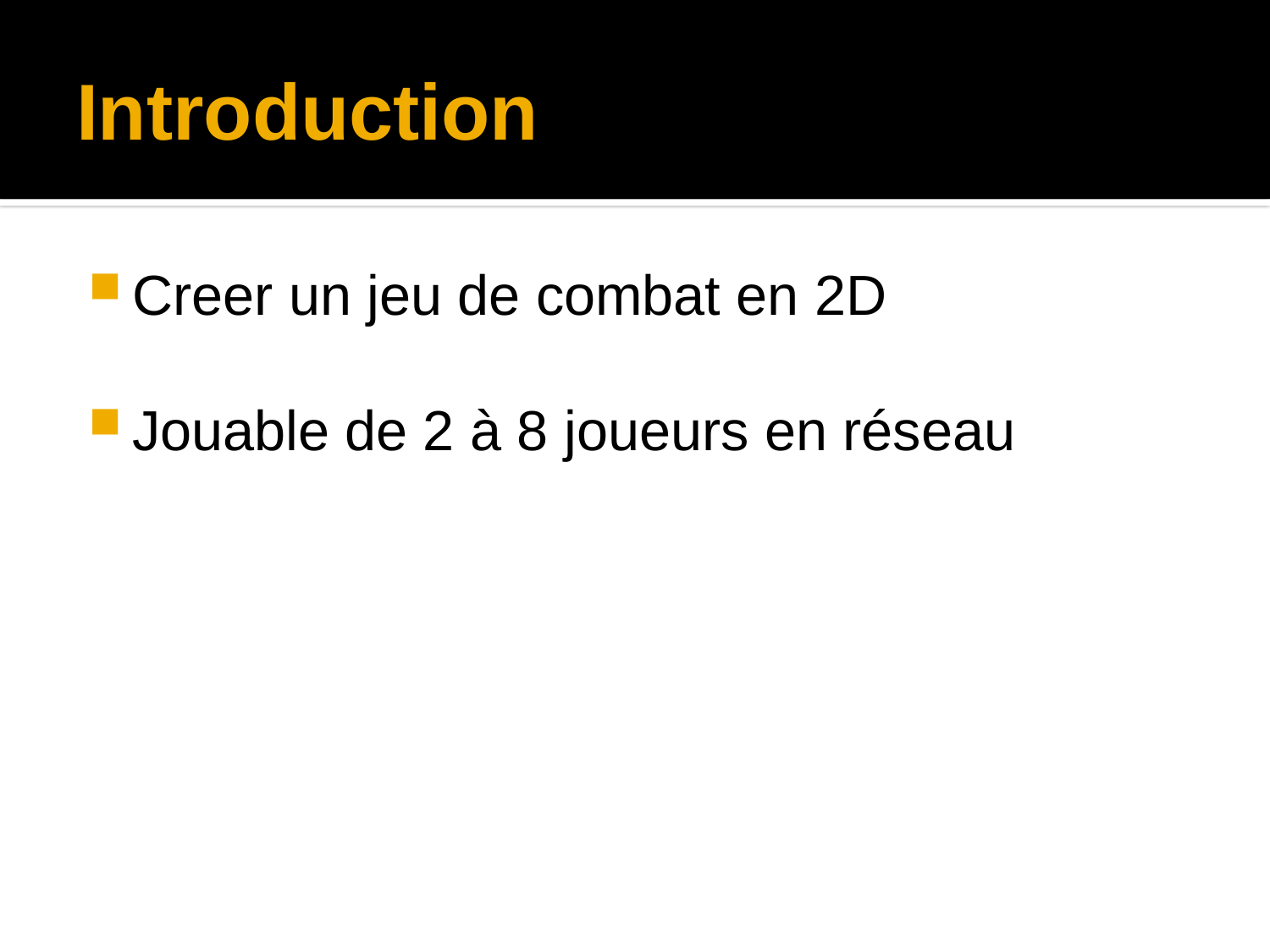

# Introduction
Creer un jeu de combat en 2D

Jouable de 2 à 8 joueurs en réseau